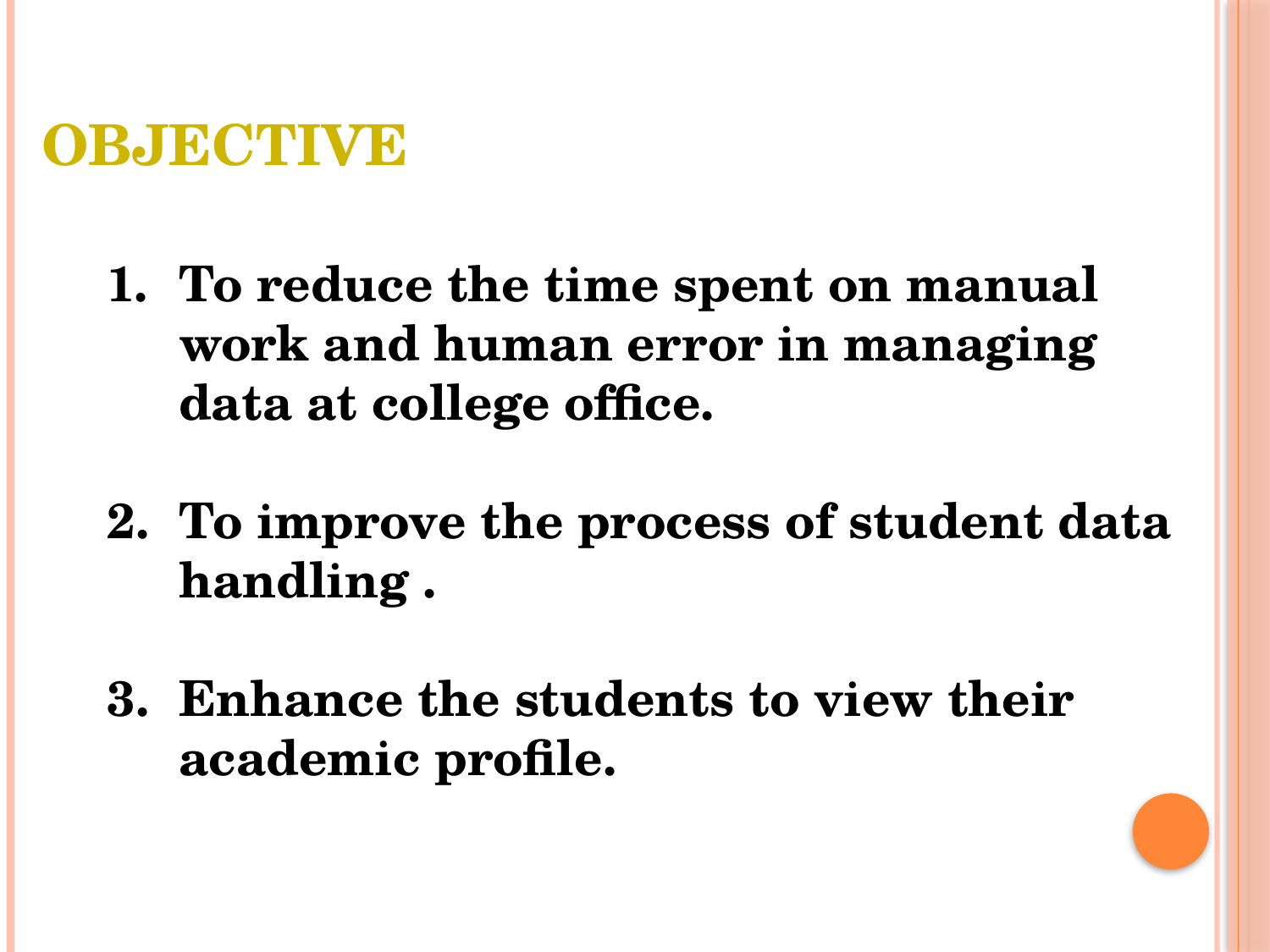

OBJECTIVE
To reduce the time spent on manual work and human error in managing  data at college office.

To improve the process of student data handling .

Enhance the students to view their academic profile.